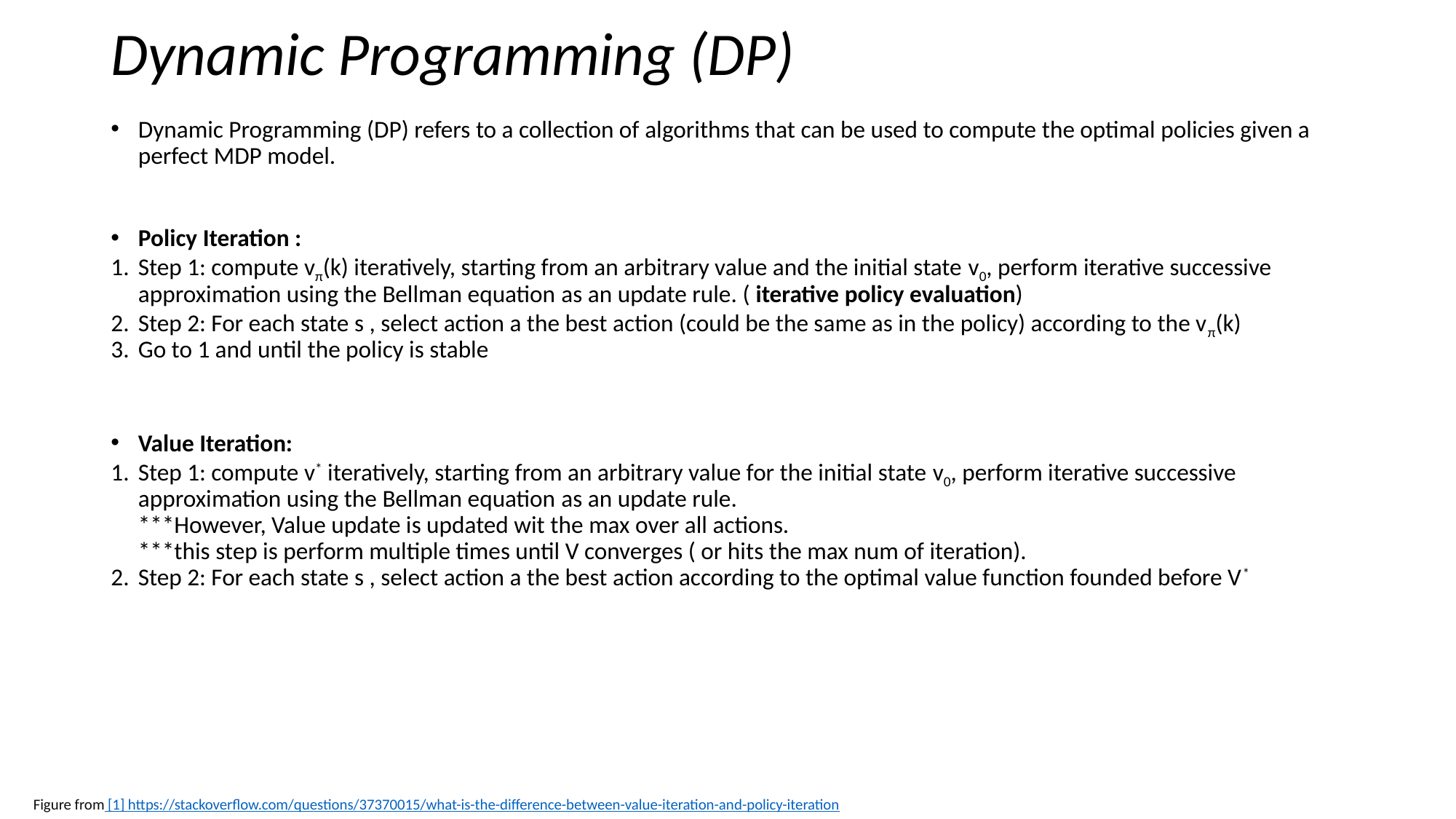

# Dynamic Programming (DP)
Dynamic Programming (DP) refers to a collection of algorithms that can be used to compute the optimal policies given a perfect MDP model.

Policy Iteration :
Step 1: compute vπ(k) iteratively, starting from an arbitrary value and the initial state v0, perform iterative successive approximation using the Bellman equation as an update rule. ( iterative policy evaluation)
Step 2: For each state s , select action a the best action (could be the same as in the policy) according to the vπ(k)
Go to 1 and until the policy is stable

Value Iteration:
Step 1: compute v* iteratively, starting from an arbitrary value for the initial state v0, perform iterative successive approximation using the Bellman equation as an update rule.
     ***However, Value update is updated wit the max over all actions.
     ***this step is perform multiple times until V converges ( or hits the max num of iteration).
Step 2: For each state s , select action a the best action according to the optimal value function founded before V*
Figure from [1] https://stackoverflow.com/questions/37370015/what-is-the-difference-between-value-iteration-and-policy-iteration